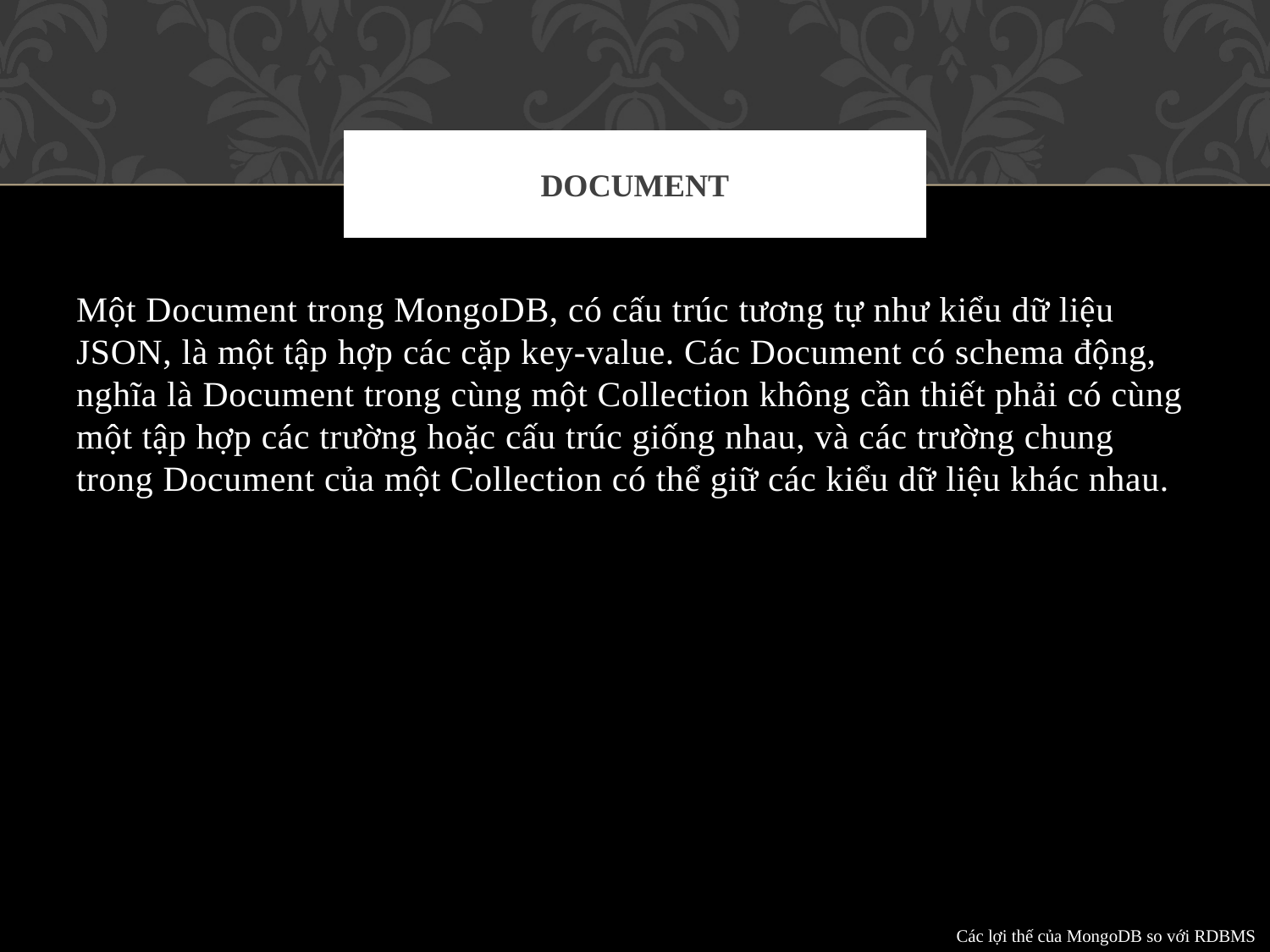

# Document
Một Document trong MongoDB, có cấu trúc tương tự như kiểu dữ liệu JSON, là một tập hợp các cặp key-value. Các Document có schema động, nghĩa là Document trong cùng một Collection không cần thiết phải có cùng một tập hợp các trường hoặc cấu trúc giống nhau, và các trường chung trong Document của một Collection có thể giữ các kiểu dữ liệu khác nhau.

Các lợi thế của MongoDB so với RDBMS